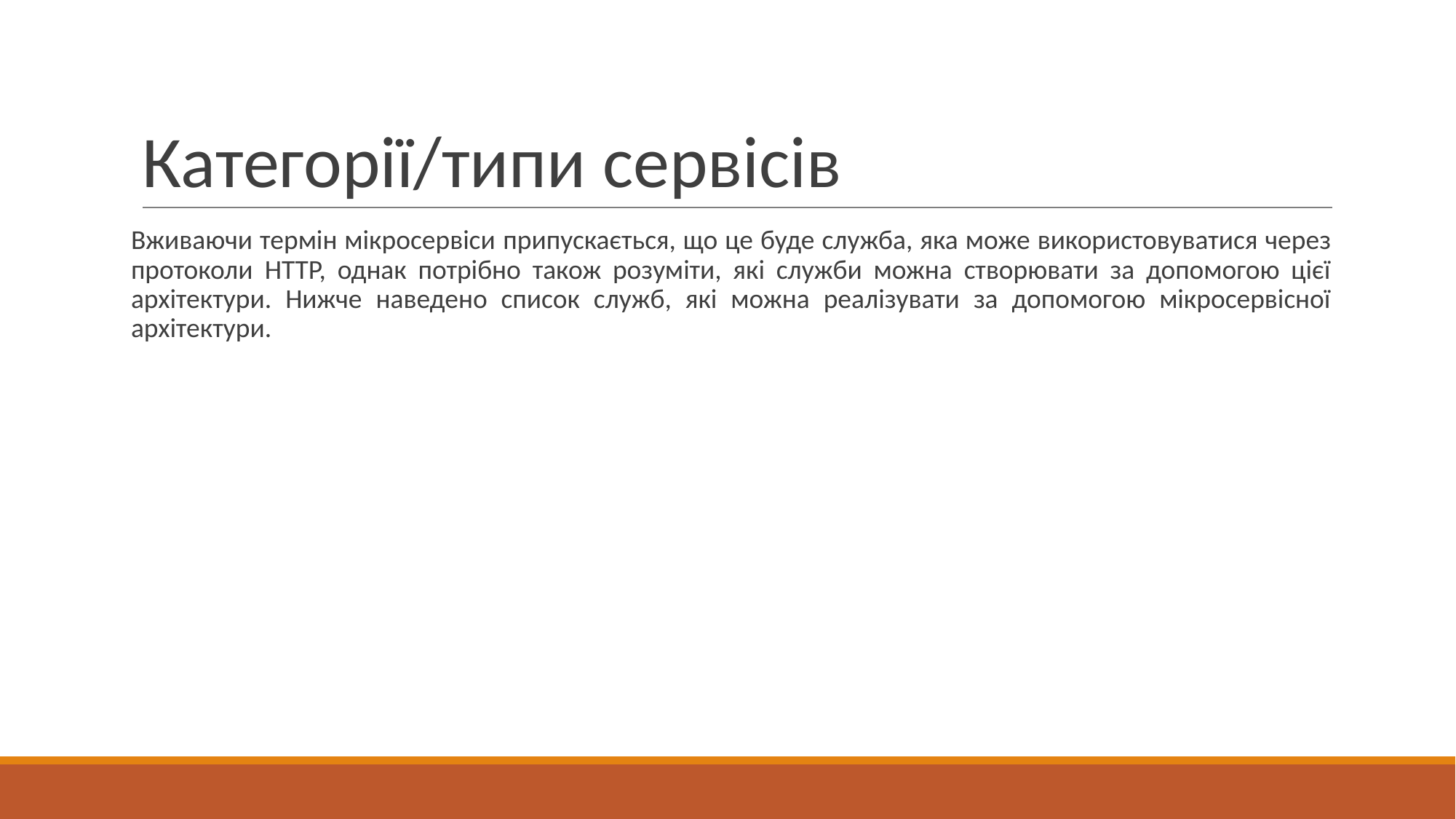

# Категорії/типи сервісів
Вживаючи термін мікросервіси припускається, що це буде служба, яка може використовуватися через протоколи HTTP, однак потрібно також розуміти, які служби можна створювати за допомогою цієї архітектури. Нижче наведено список служб, які можна реалізувати за допомогою мікросервісної архітектури.